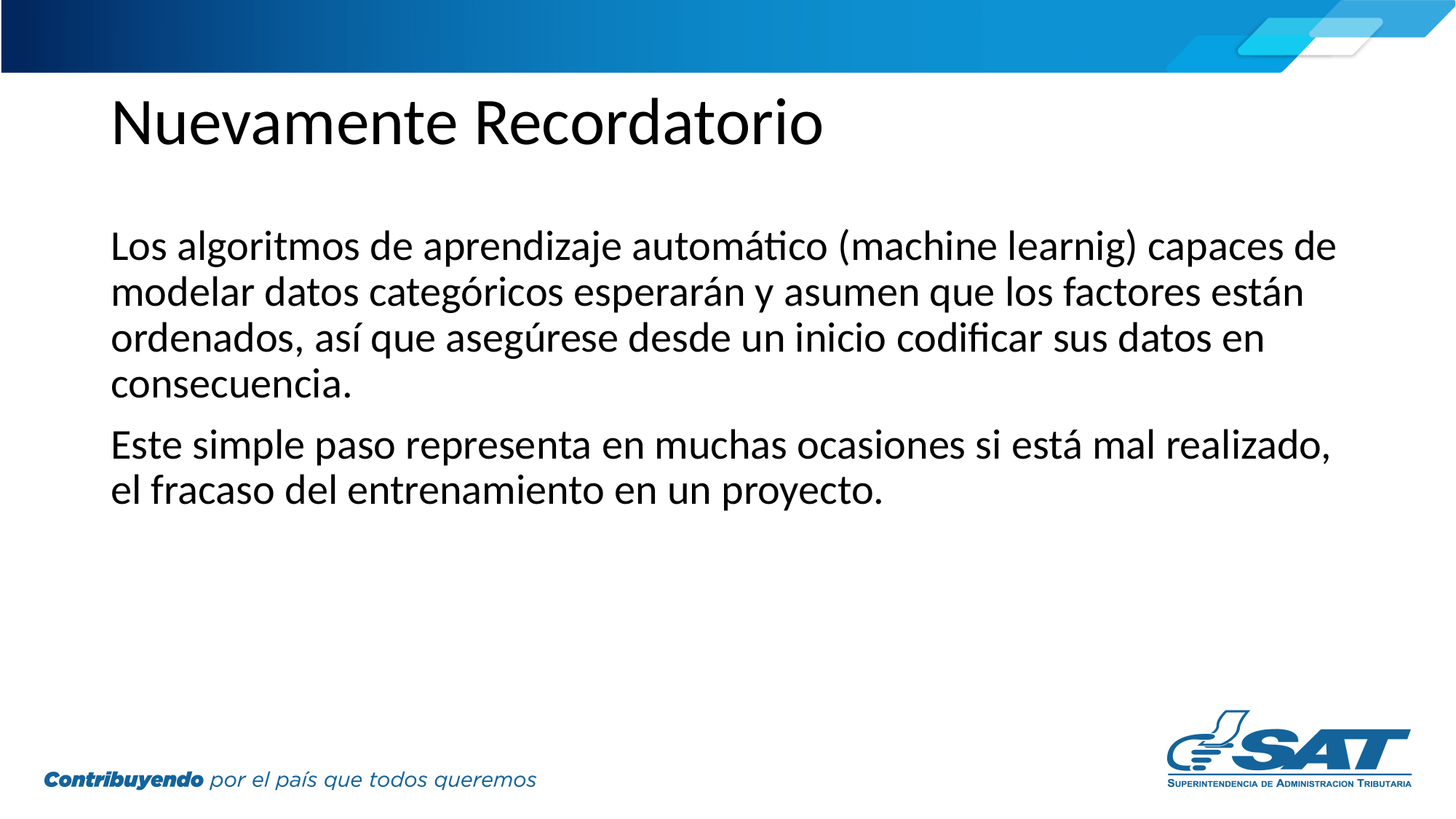

# Nuevamente Recordatorio
Los algoritmos de aprendizaje automático (machine learnig) capaces de modelar datos categóricos esperarán y asumen que los factores están ordenados, así que asegúrese desde un inicio codificar sus datos en consecuencia.
Este simple paso representa en muchas ocasiones si está mal realizado, el fracaso del entrenamiento en un proyecto.